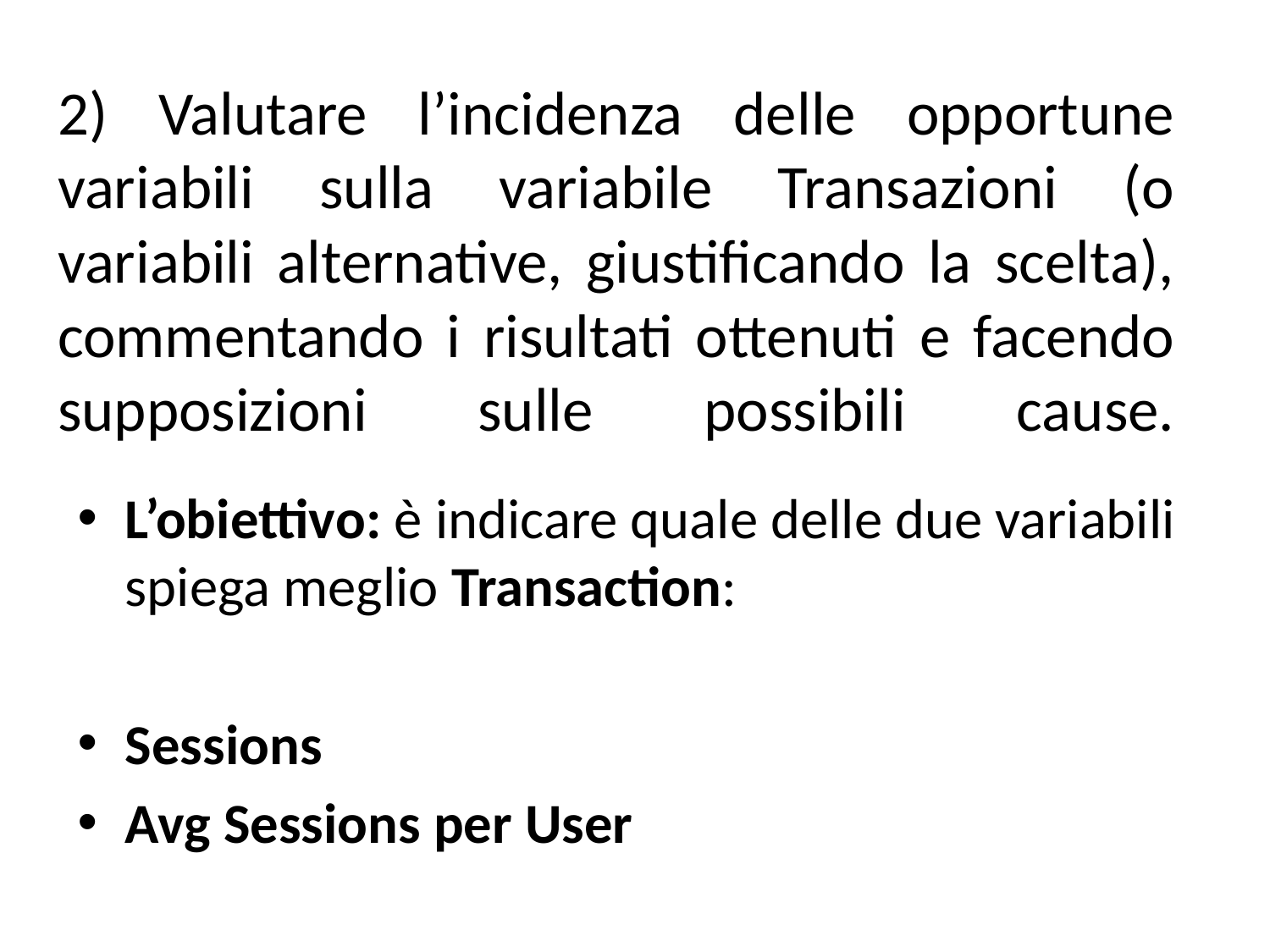

# 2) Valutare l’incidenza delle opportune variabili sulla variabile Transazioni (o variabili alternative, giustificando la scelta), commentando i risultati ottenuti e facendo supposizioni sulle possibili cause.
L’obiettivo: è indicare quale delle due variabili spiega meglio Transaction:

Sessions
Avg Sessions per User